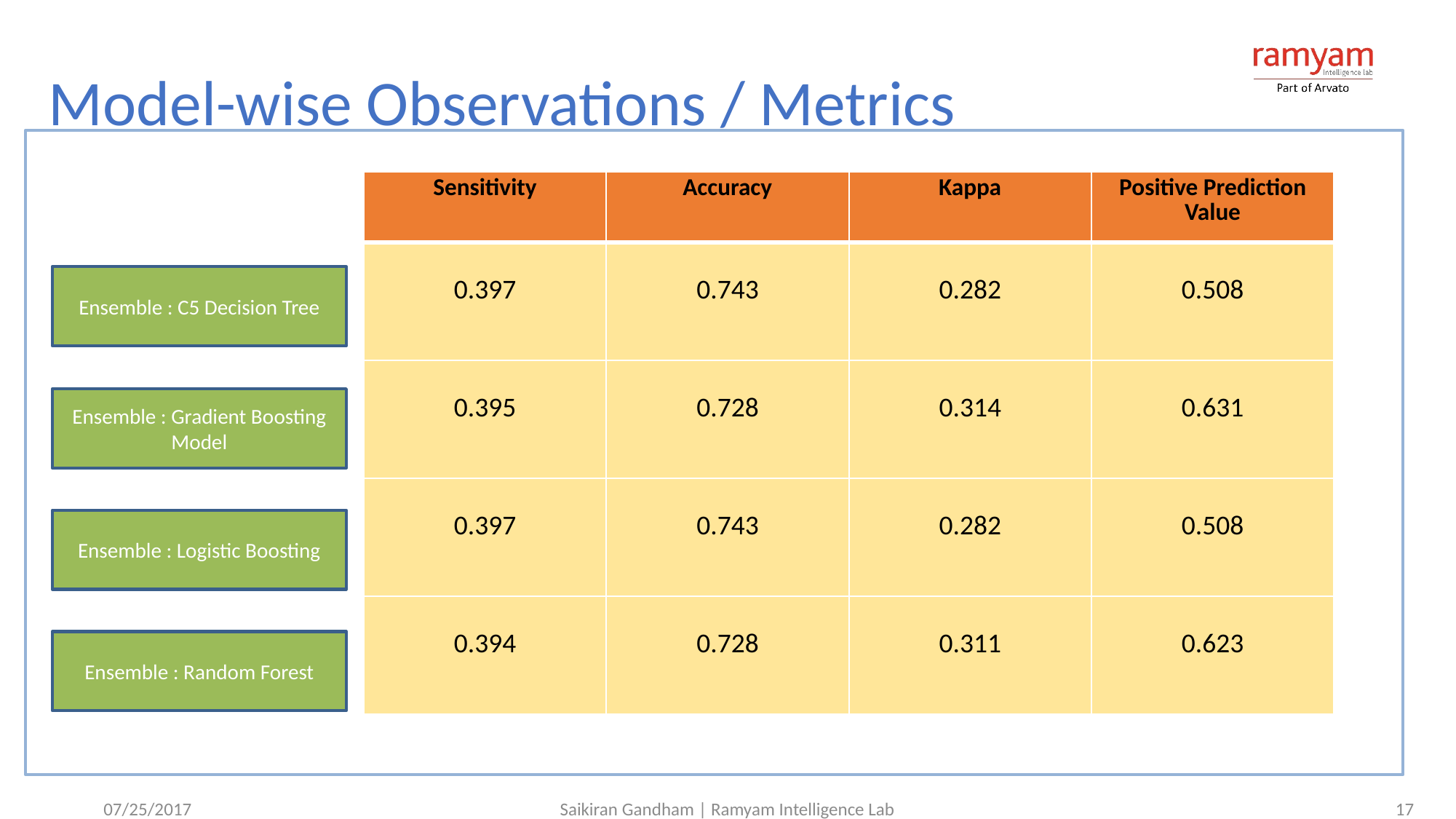

Model-wise Observations / Metrics
Se
| Sensitivity | Accuracy | Kappa | Positive Prediction Value |
| --- | --- | --- | --- |
| 0.397 | 0.743 | 0.282 | 0.508 |
| 0.395 | 0.728 | 0.314 | 0.631 |
| 0.397 | 0.743 | 0.282 | 0.508 |
| 0.394 | 0.728 | 0.311 | 0.623 |
Ensemble : C5 Decision Tree
Ensemble : Gradient Boosting Model
Ensemble : Logistic Boosting
Ensemble : Random Forest
07/25/2017
Saikiran Gandham | Ramyam Intelligence Lab
17